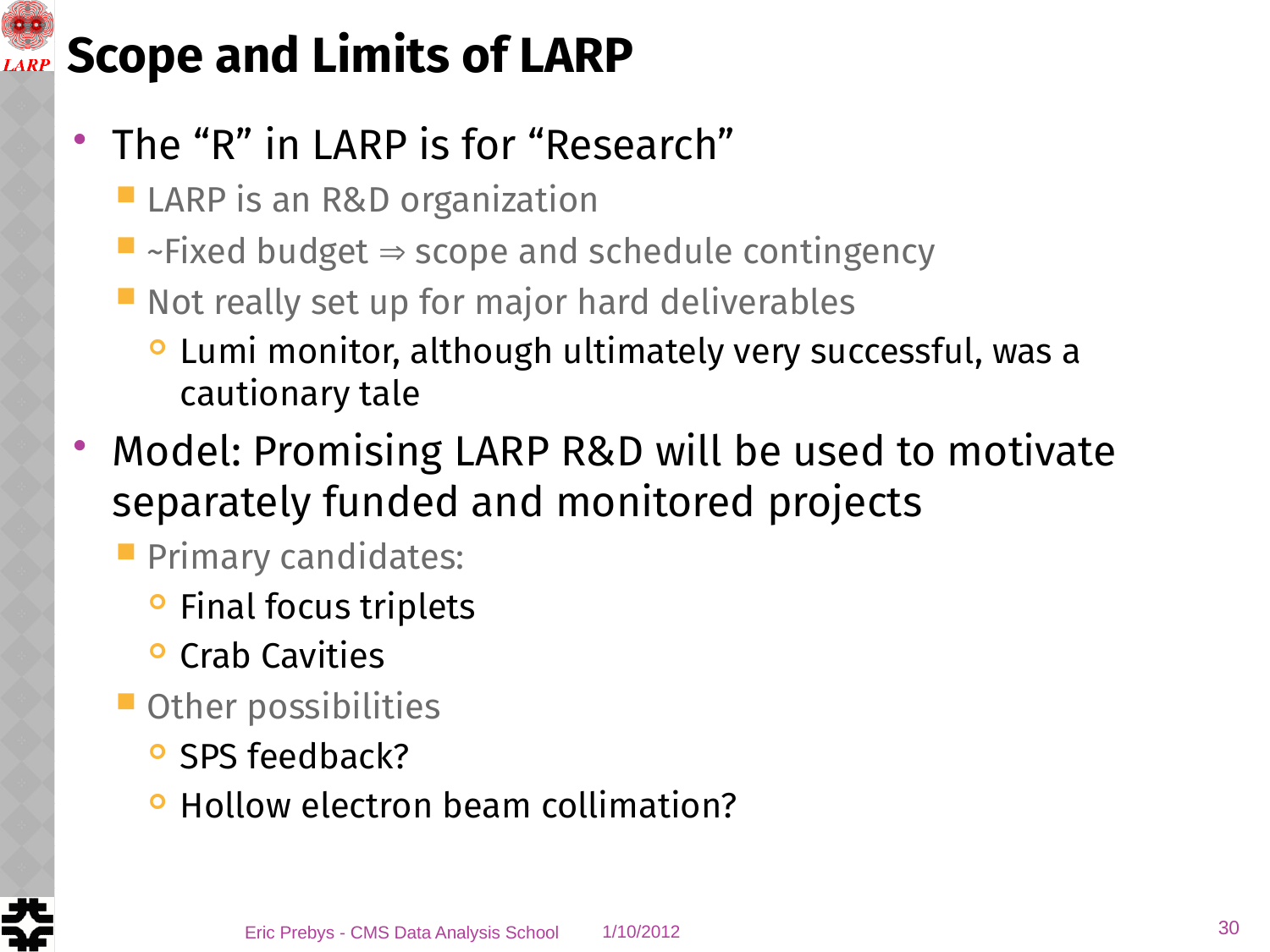

# Scope and Limits of LARP
The “R” in LARP is for “Research”
LARP is an R&D organization
~Fixed budget ⇒ scope and schedule contingency
Not really set up for major hard deliverables
Lumi monitor, although ultimately very successful, was a cautionary tale
Model: Promising LARP R&D will be used to motivate separately funded and monitored projects
Primary candidates:
Final focus triplets
Crab Cavities
Other possibilities
SPS feedback?
Hollow electron beam collimation?
30
Eric Prebys - CMS Data Analysis School
1/10/2012